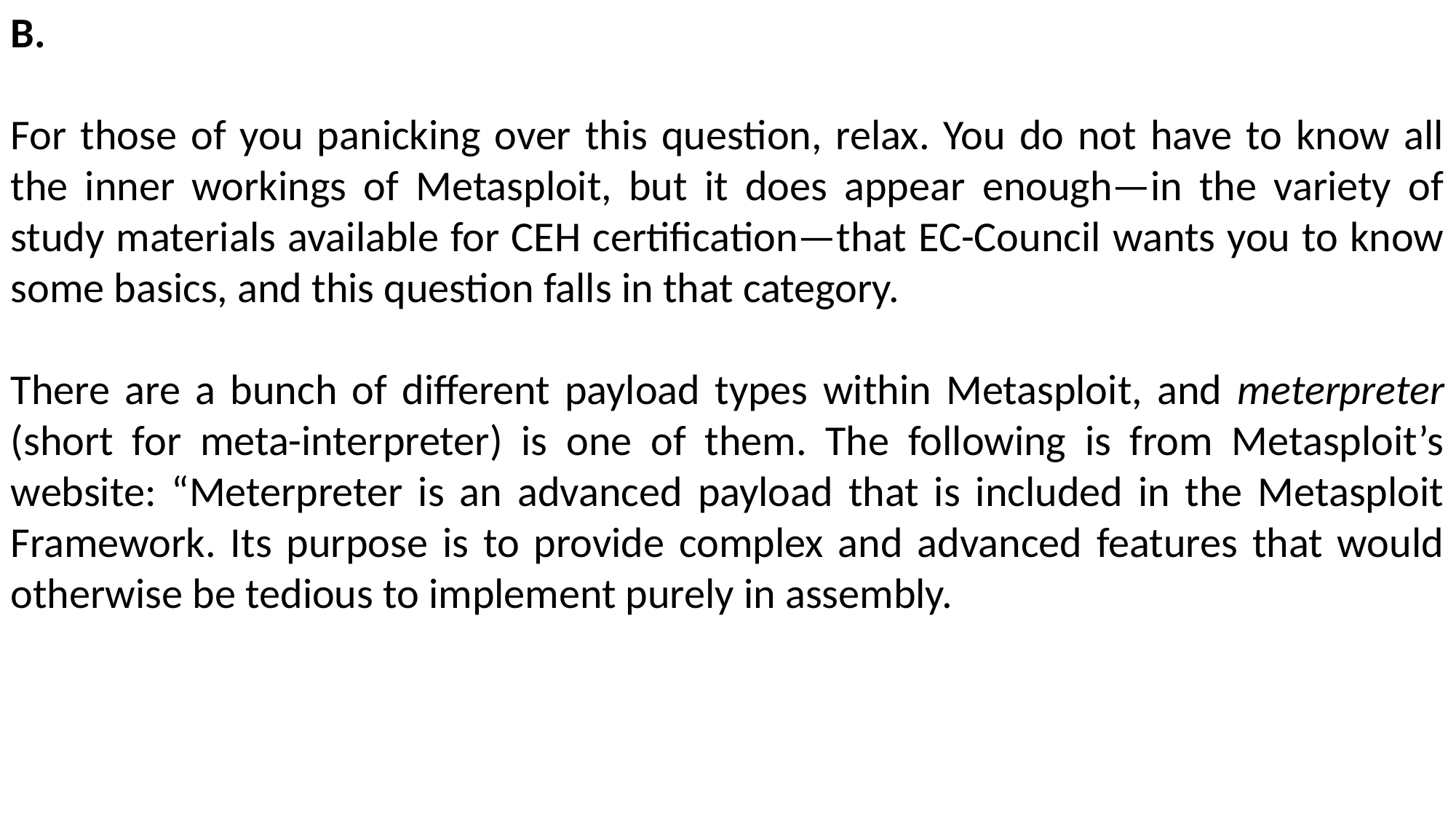

B.

For those of you panicking over this question, relax. You do not have to know all the inner workings of Metasploit, but it does appear enough—in the variety of study materials available for CEH certification—that EC-Council wants you to know some basics, and this question falls in that category.

There are a bunch of different payload types within Metasploit, and meterpreter (short for meta-interpreter) is one of them. The following is from Metasploit’s website: “Meterpreter is an advanced payload that is included in the Metasploit Framework. Its purpose is to provide complex and advanced features that would otherwise be tedious to implement purely in assembly.